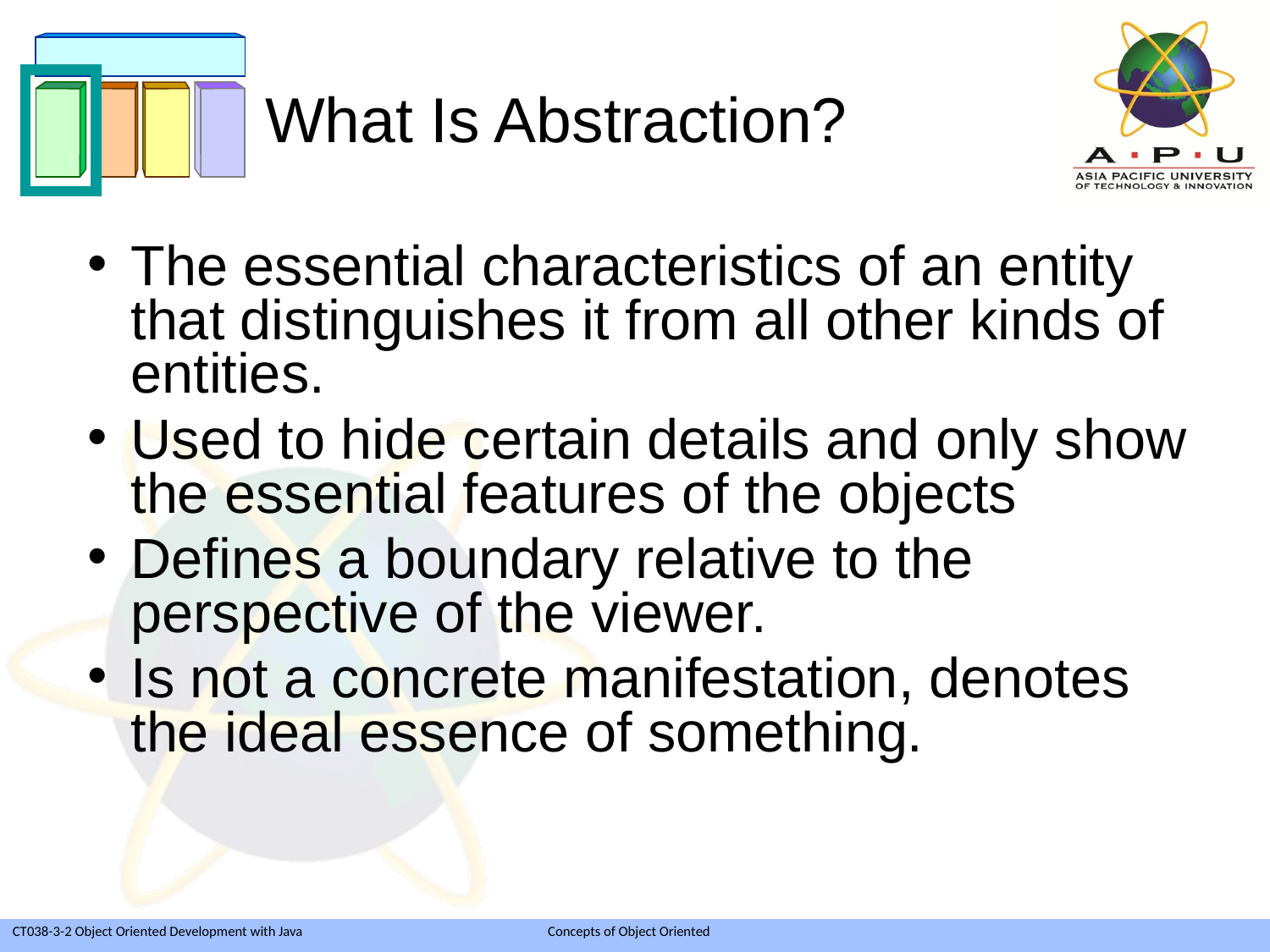

# What Is Abstraction?

The essential characteristics of an entity that distinguishes it from all other kinds of entities.
Used to hide certain details and only show the essential features of the objects
Defines a boundary relative to the perspective of the viewer.
Is not a concrete manifestation, denotes the ideal essence of something.

4